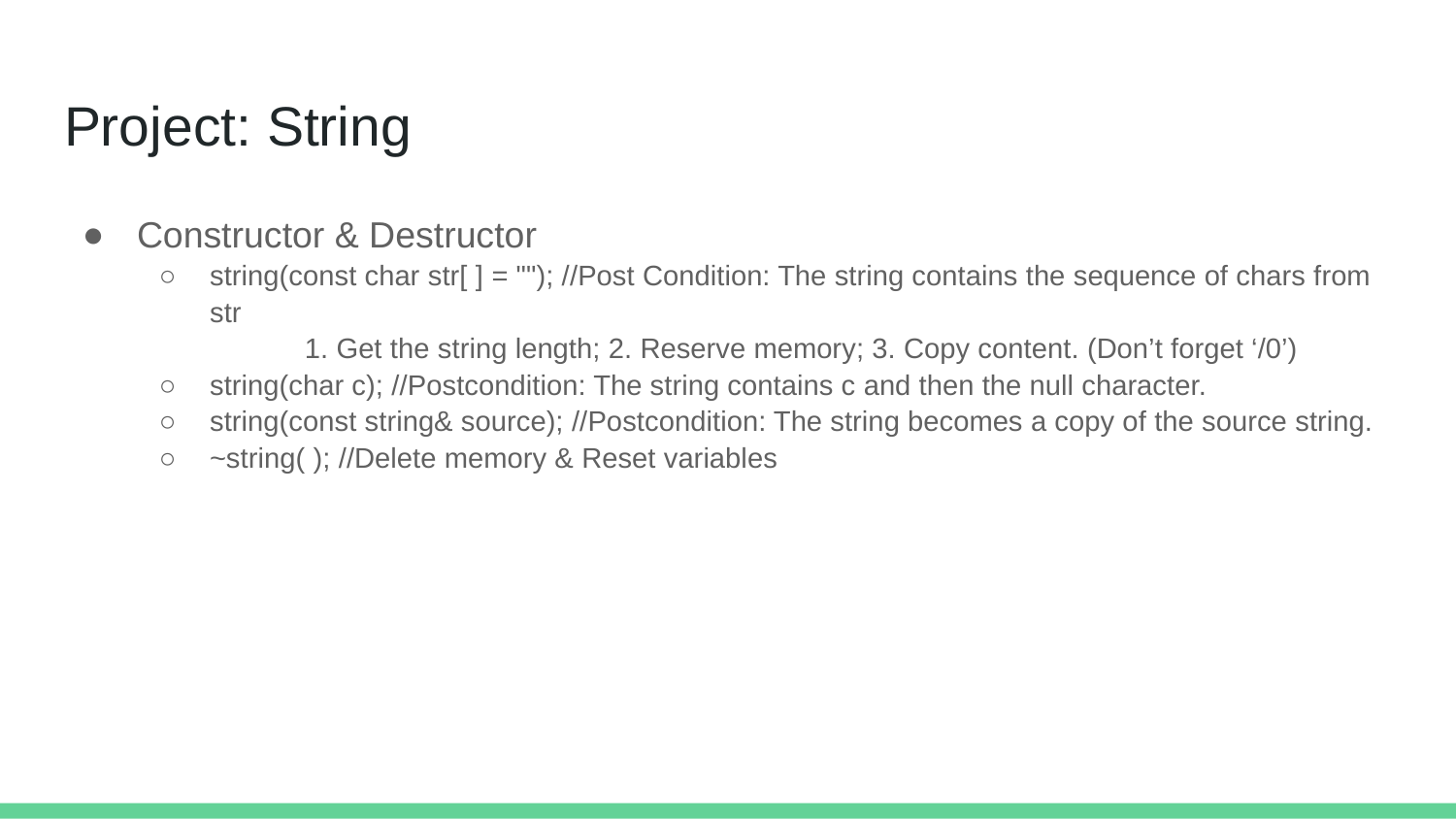

# Project: String
Constructor & Destructor
string(const char str[ ] = ""); //Post Condition: The string contains the sequence of chars from str
	1. Get the string length; 2. Reserve memory; 3. Copy content. (Don’t forget ‘/0’)
string(char c); //Postcondition: The string contains c and then the null character.
string(const string& source); //Postcondition: The string becomes a copy of the source string.
~string( ); //Delete memory & Reset variables